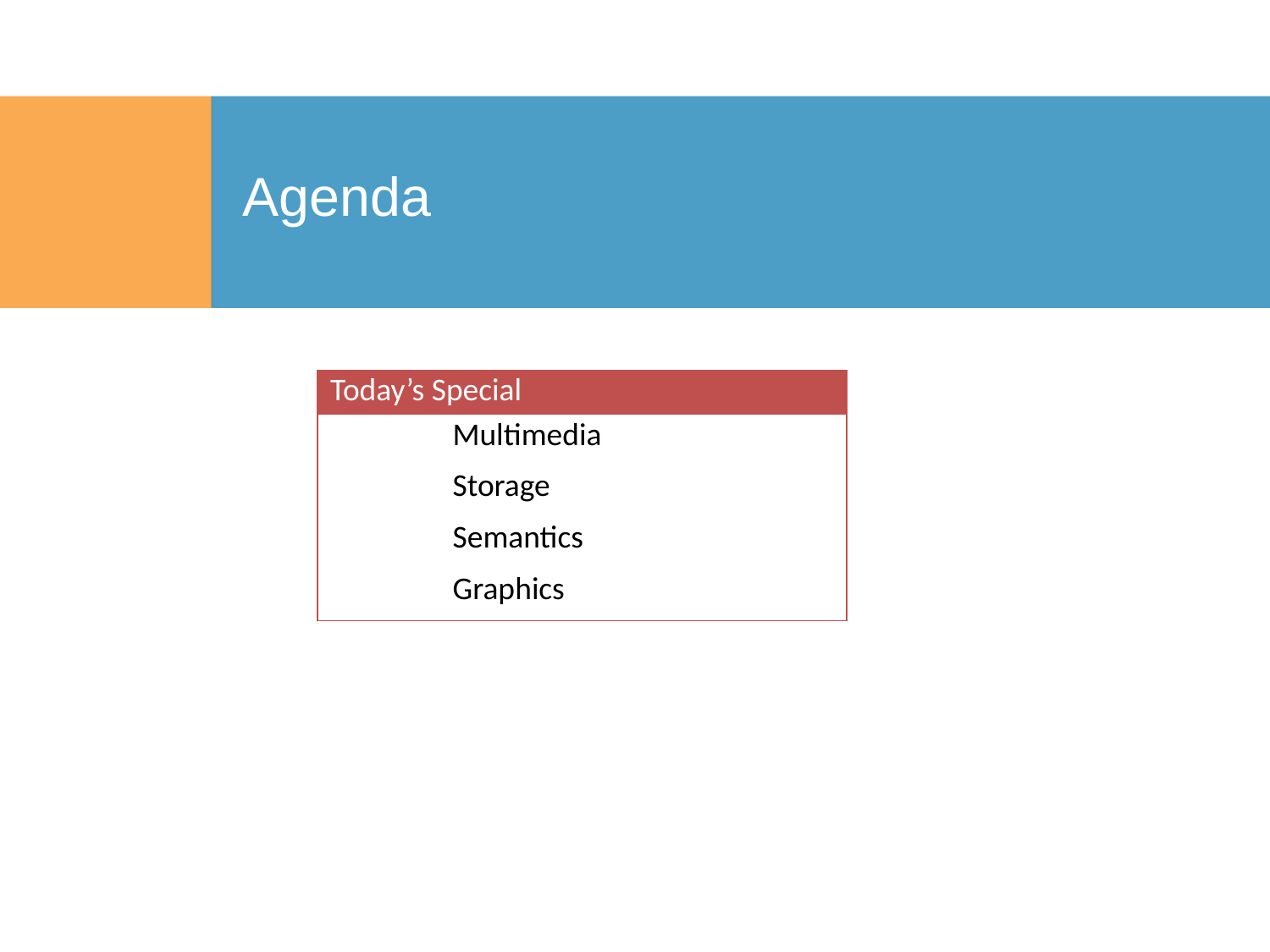

# Agenda
| Today’s Special |
| --- |
| Multimedia |
| Storage |
| Semantics |
| Graphics |